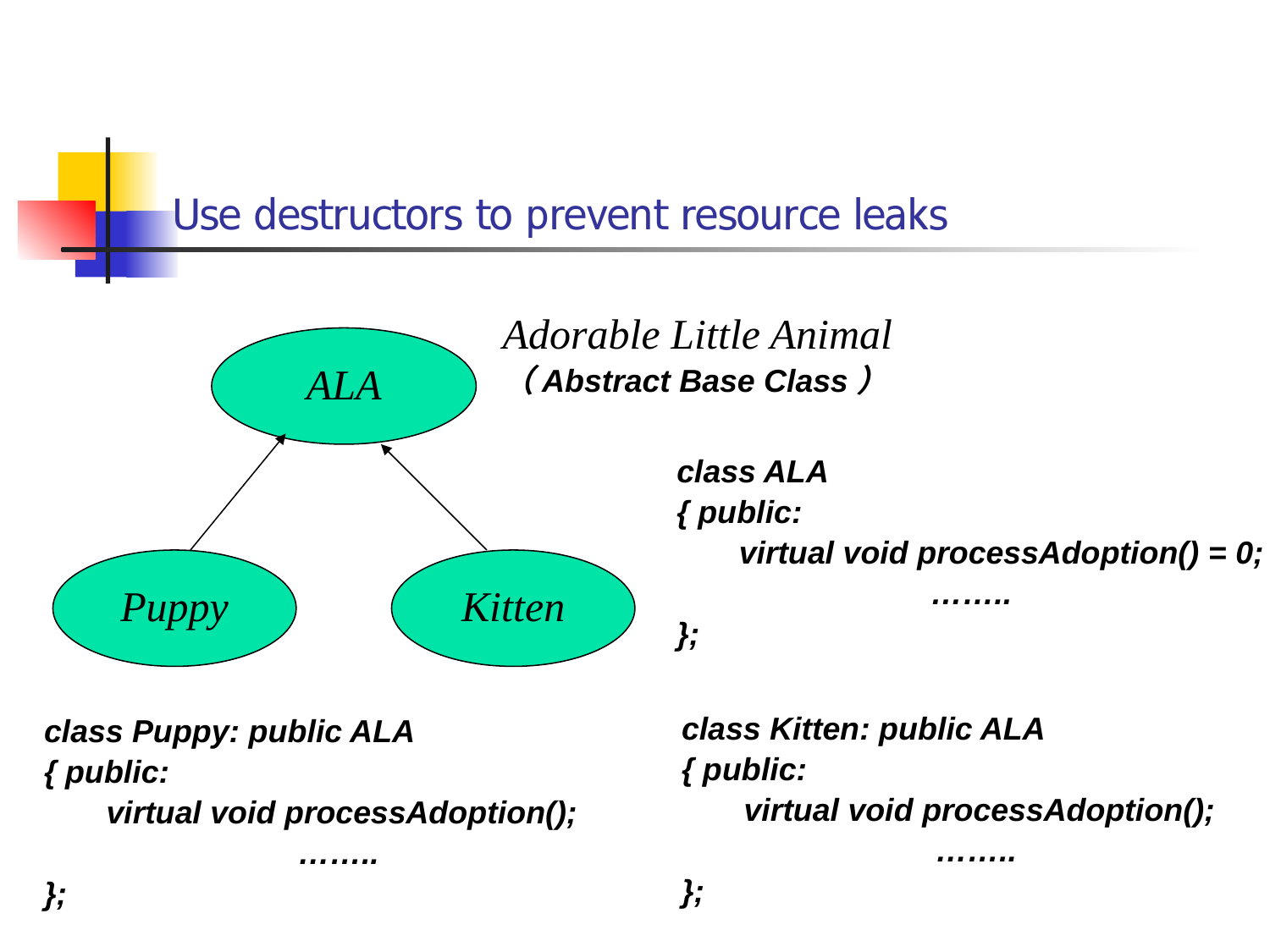

# Use destructors to prevent resource leaks
Adorable Little Animal
（Abstract Base Class）
ALA

class ALA
{ public:
       virtual void processAdoption() = 0;
		……..
};
Puppy
Kitten
class Kitten: public ALA
{ public:
       virtual void processAdoption();
		……..
};
class Puppy: public ALA
{ public:
       virtual void processAdoption();
		……..
};